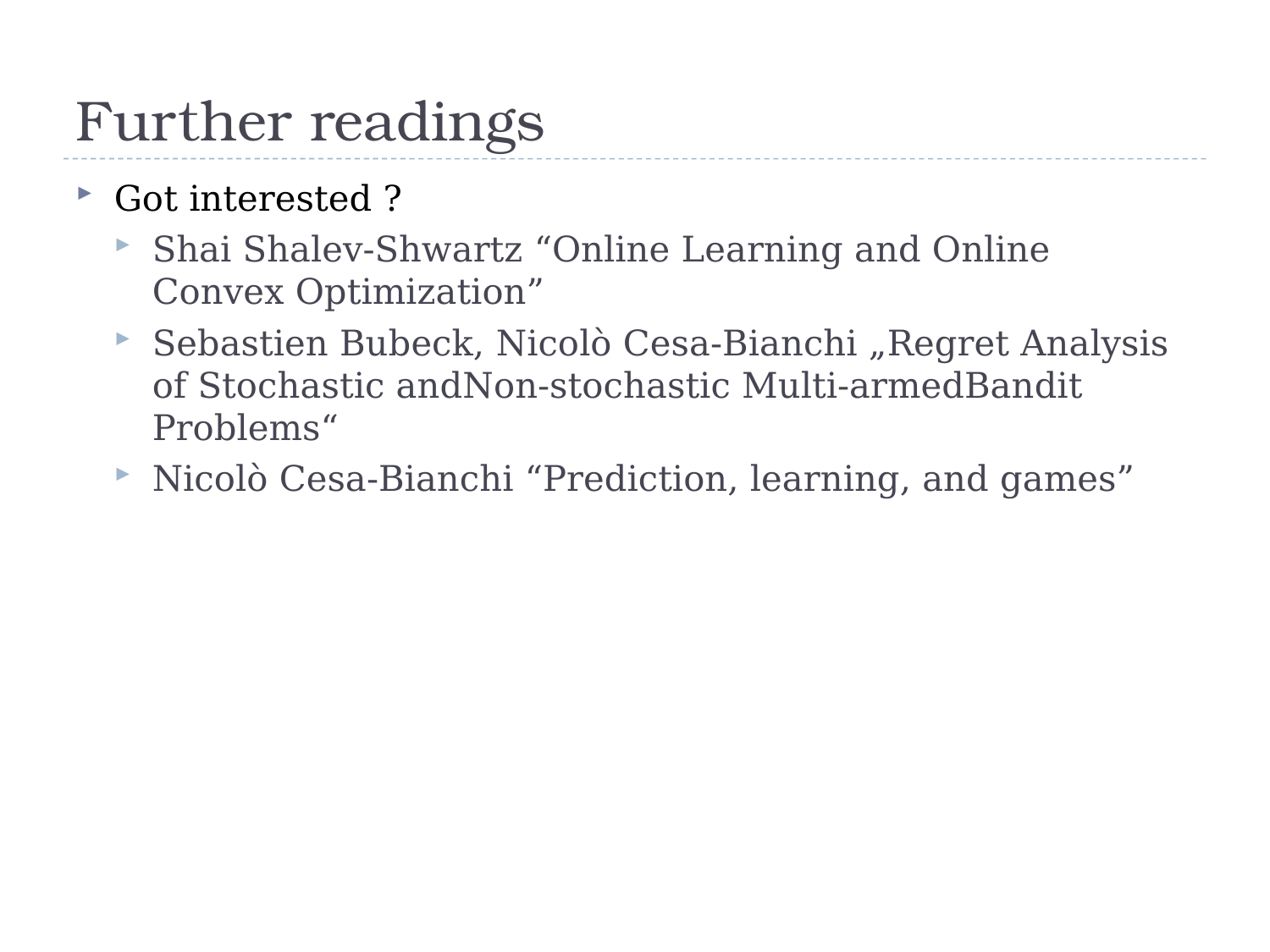

# Further readings
Got interested ?
Shai Shalev-Shwartz “Online Learning and Online Convex Optimization”
Sebastien Bubeck, Nicolò Cesa-Bianchi „Regret Analysis of Stochastic andNon-stochastic Multi-armedBandit Problems“
Nicolò Cesa-Bianchi “Prediction, learning, and games”